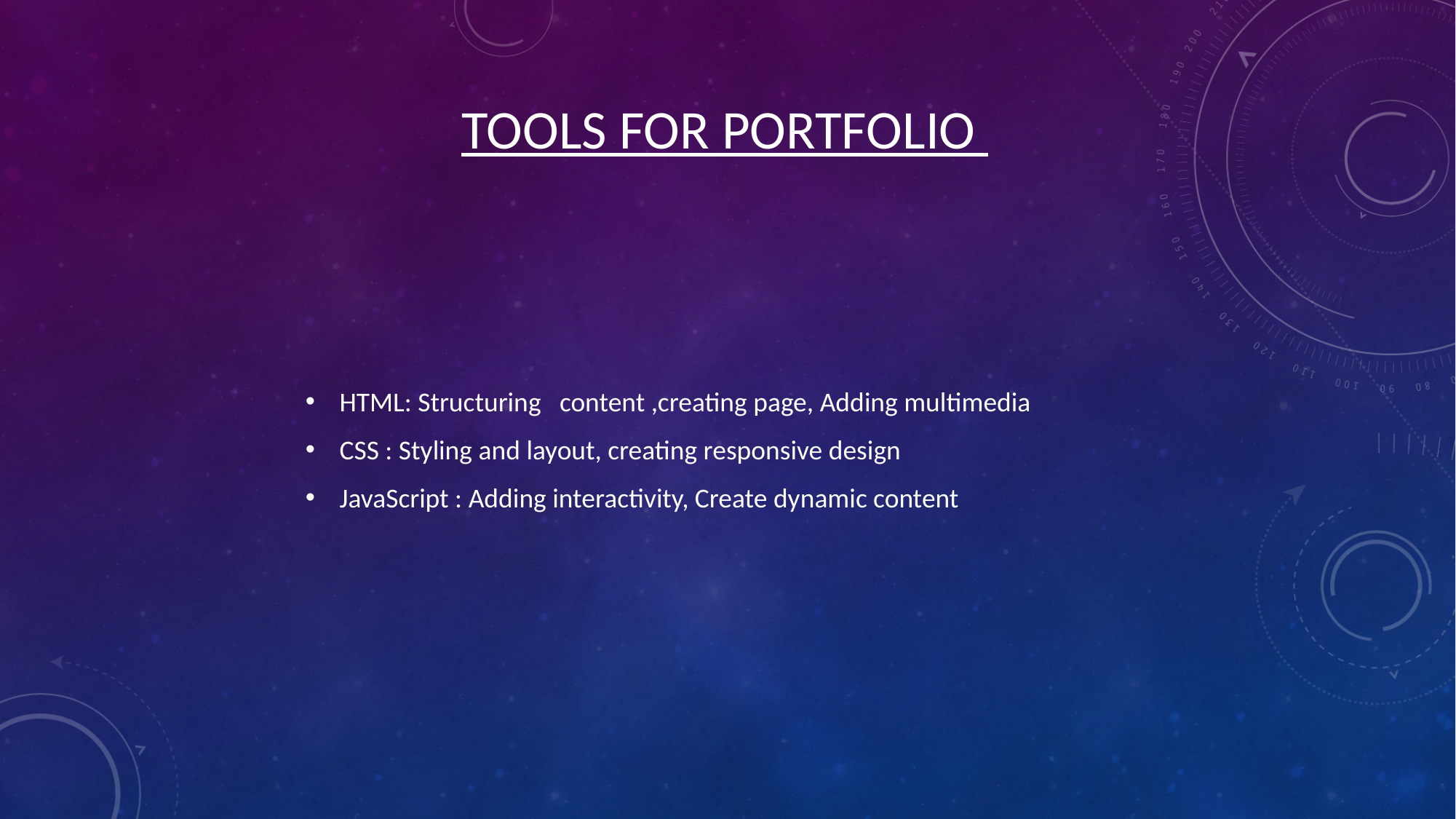

# Tools for portfolio
HTML: Structuring   content ,creating page, Adding multimedia
CSS : Styling and layout, creating responsive design
JavaScript : Adding interactivity, Create dynamic content